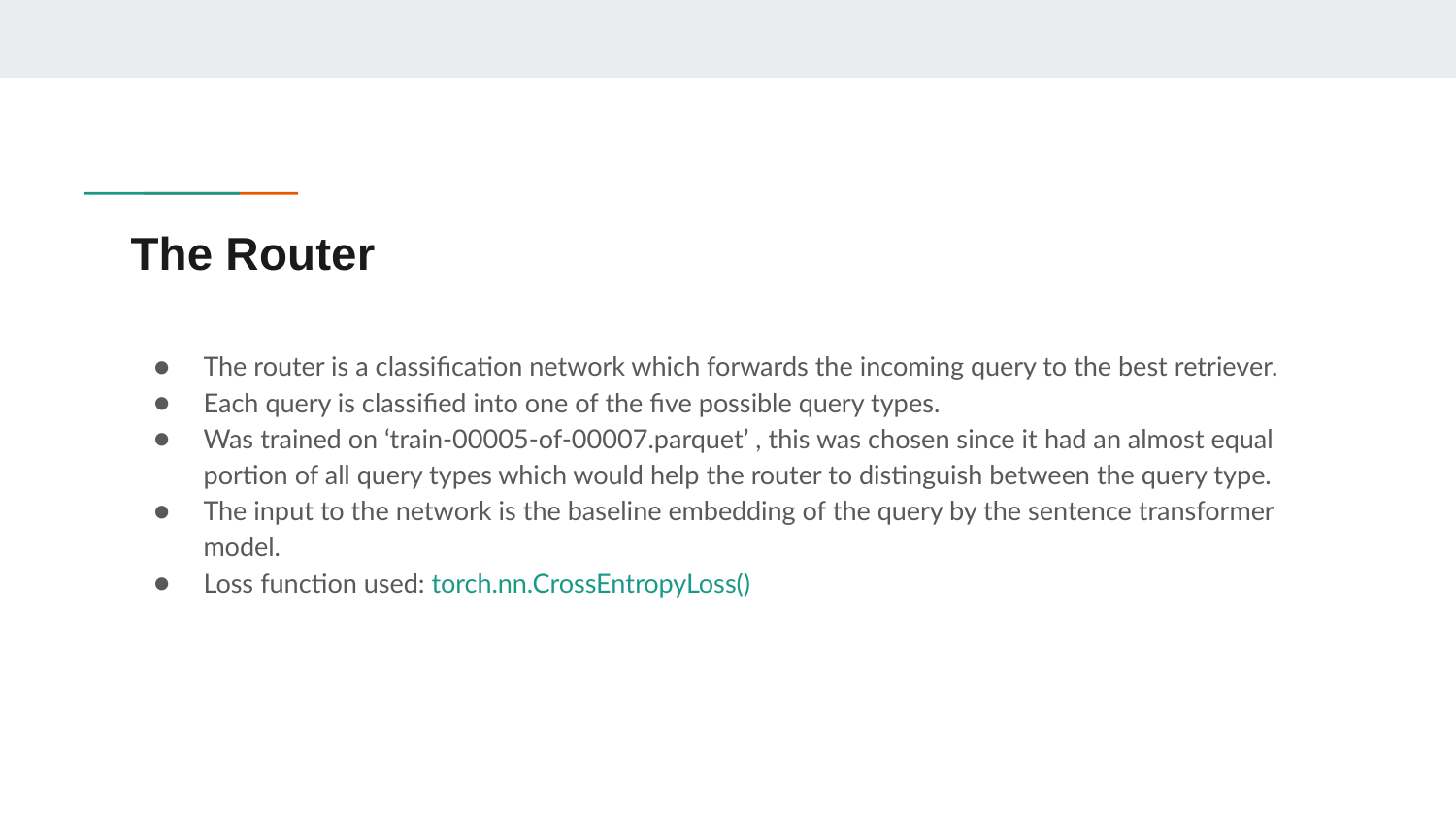

# The Router
The router is a classification network which forwards the incoming query to the best retriever.
Each query is classified into one of the five possible query types.
Was trained on ‘train-00005-of-00007.parquet’ , this was chosen since it had an almost equal portion of all query types which would help the router to distinguish between the query type.
The input to the network is the baseline embedding of the query by the sentence transformer model.
Loss function used: torch.nn.CrossEntropyLoss()